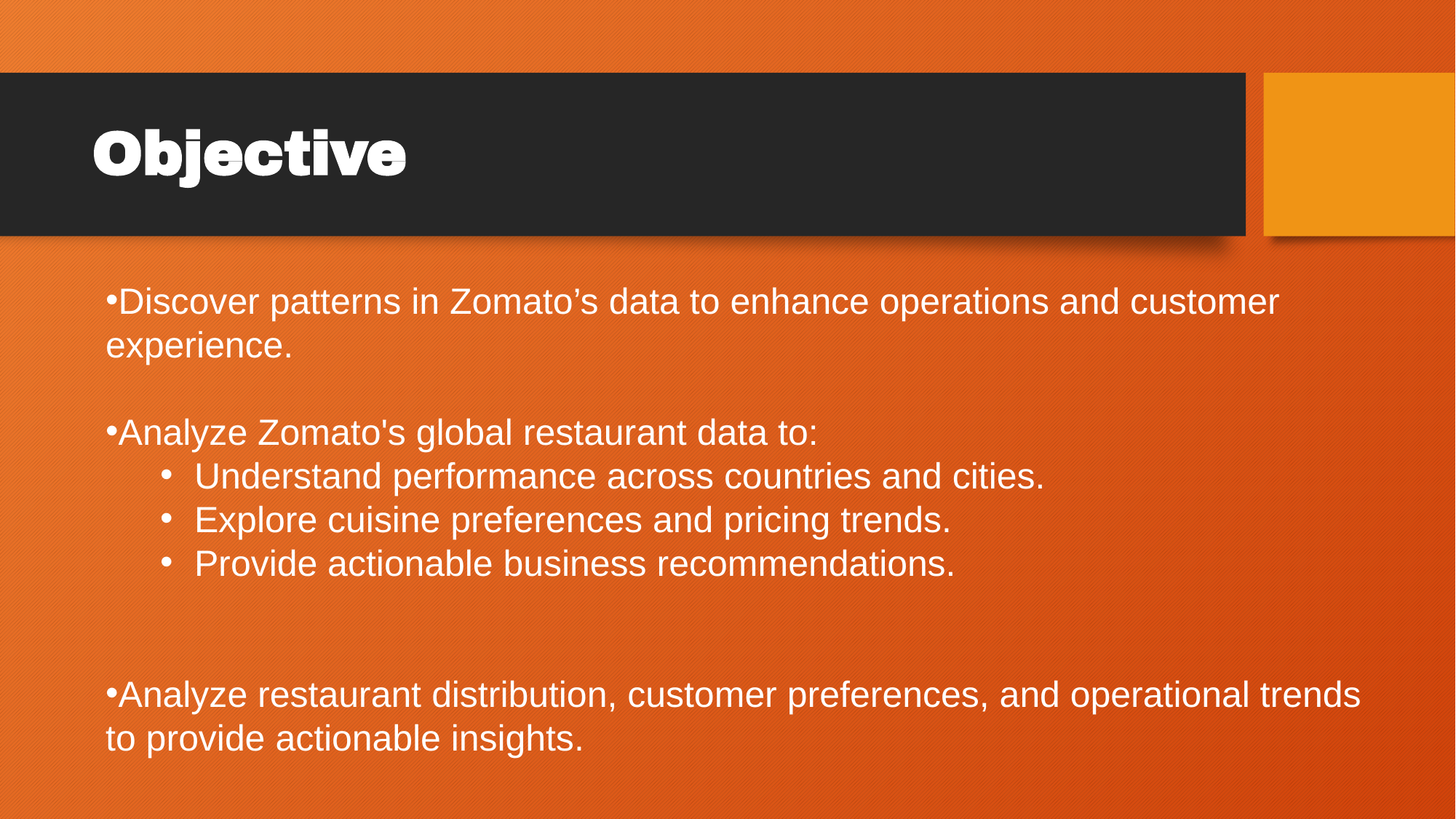

# Objective
Discover patterns in Zomato’s data to enhance operations and customer experience.

Analyze Zomato's global restaurant data to:
Understand performance across countries and cities.
Explore cuisine preferences and pricing trends.
Provide actionable business recommendations.

Analyze restaurant distribution, customer preferences, and operational trends to provide actionable insights.